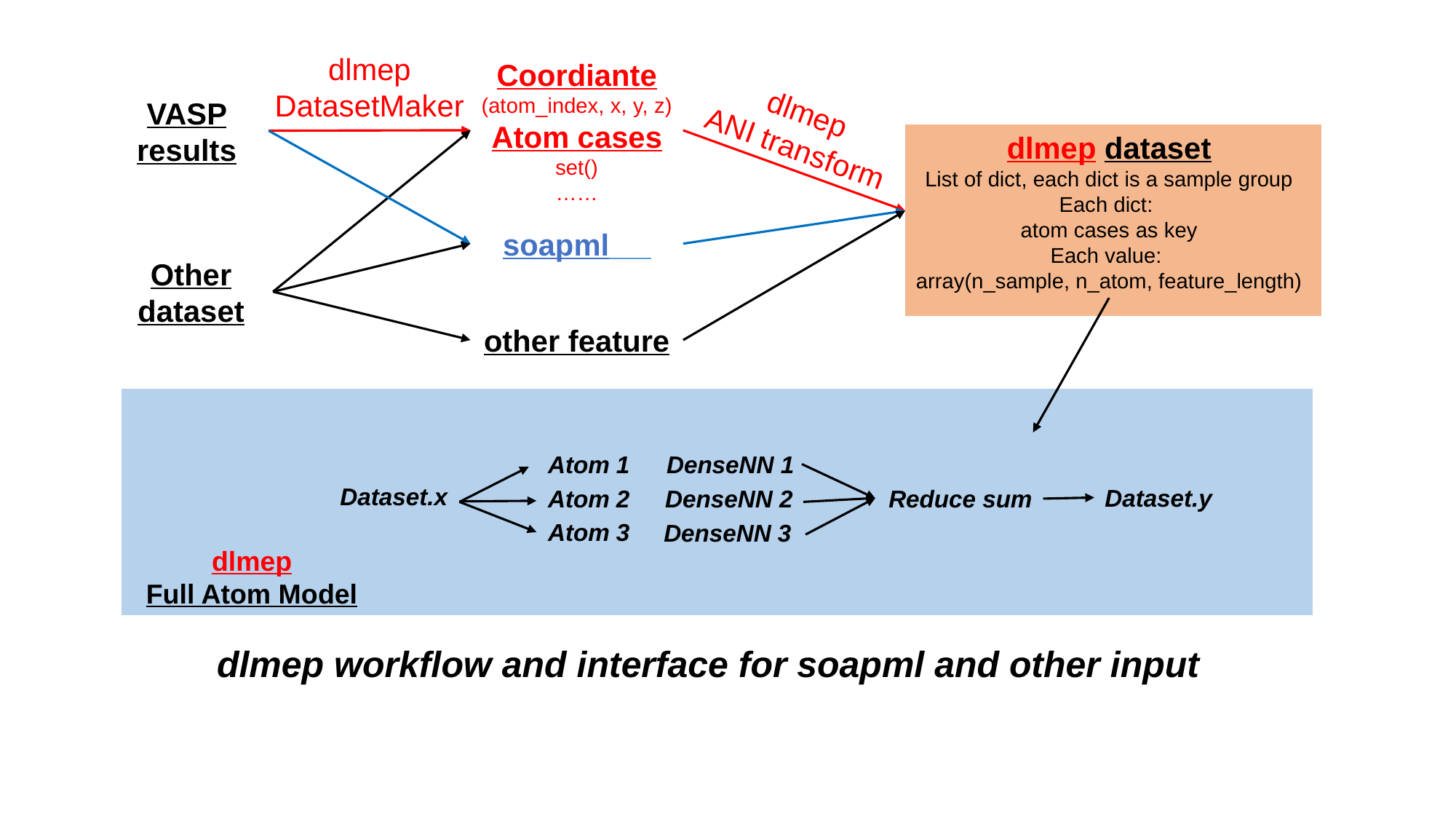

dlmep
DatasetMaker
Coordiante
(atom_index, x, y, z)
Atom cases
set()
……
dlmep
ANI transform
VASP results

dlmep dataset
List of dict, each dict is a sample group
Each dict:
atom cases as key
Each value:
array(n_sample, n_atom, feature_length)
soapml
Other dataset
other feature

dlmep
Full Atom Model
Atom 1
DenseNN 1
Dataset.x
Dataset.y
Atom 2
DenseNN 2
Reduce sum
Atom 3
DenseNN 3
dlmep workflow and interface for soapml and other input